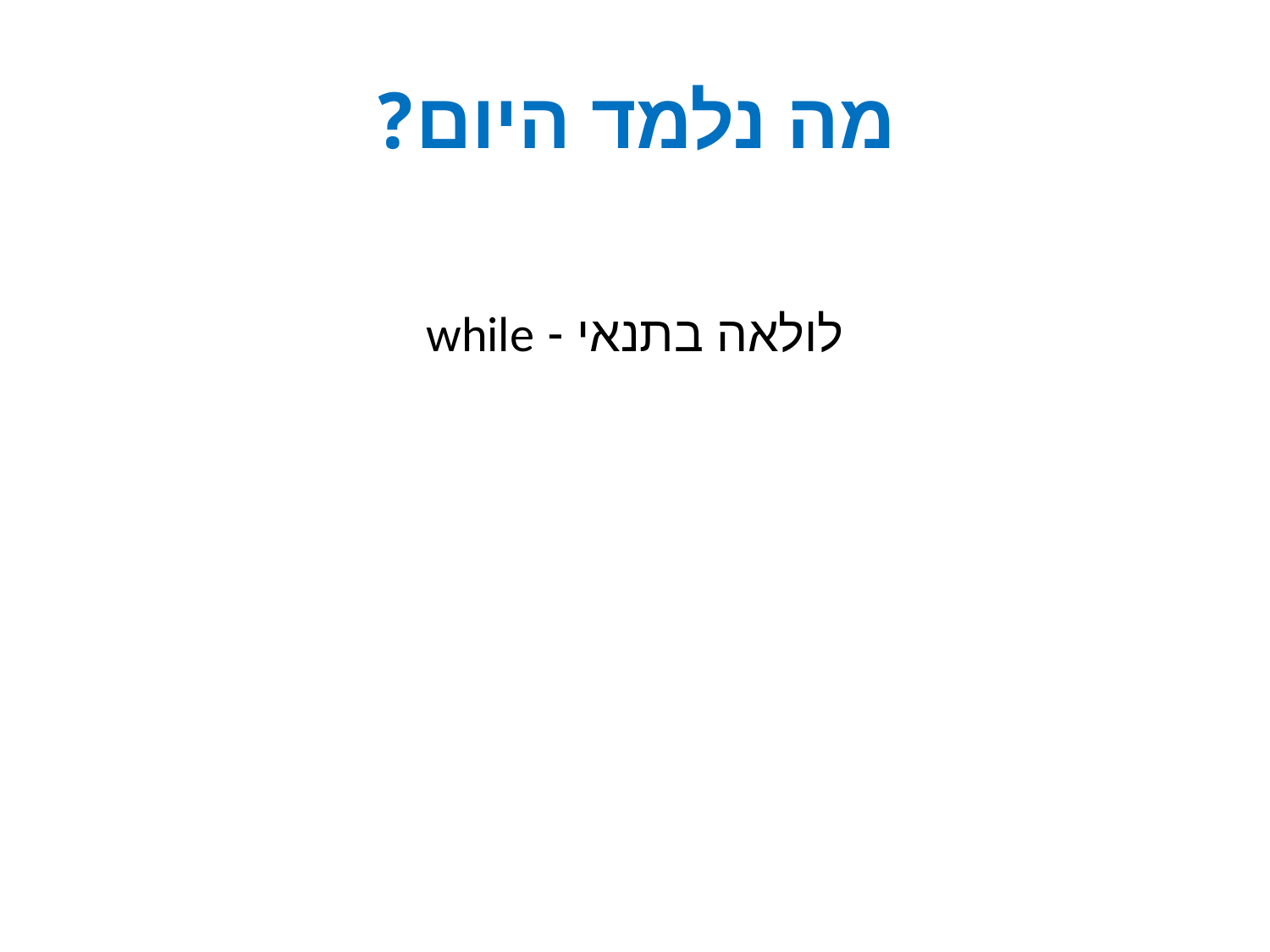

# מה נלמד היום?
לולאה בתנאי - while